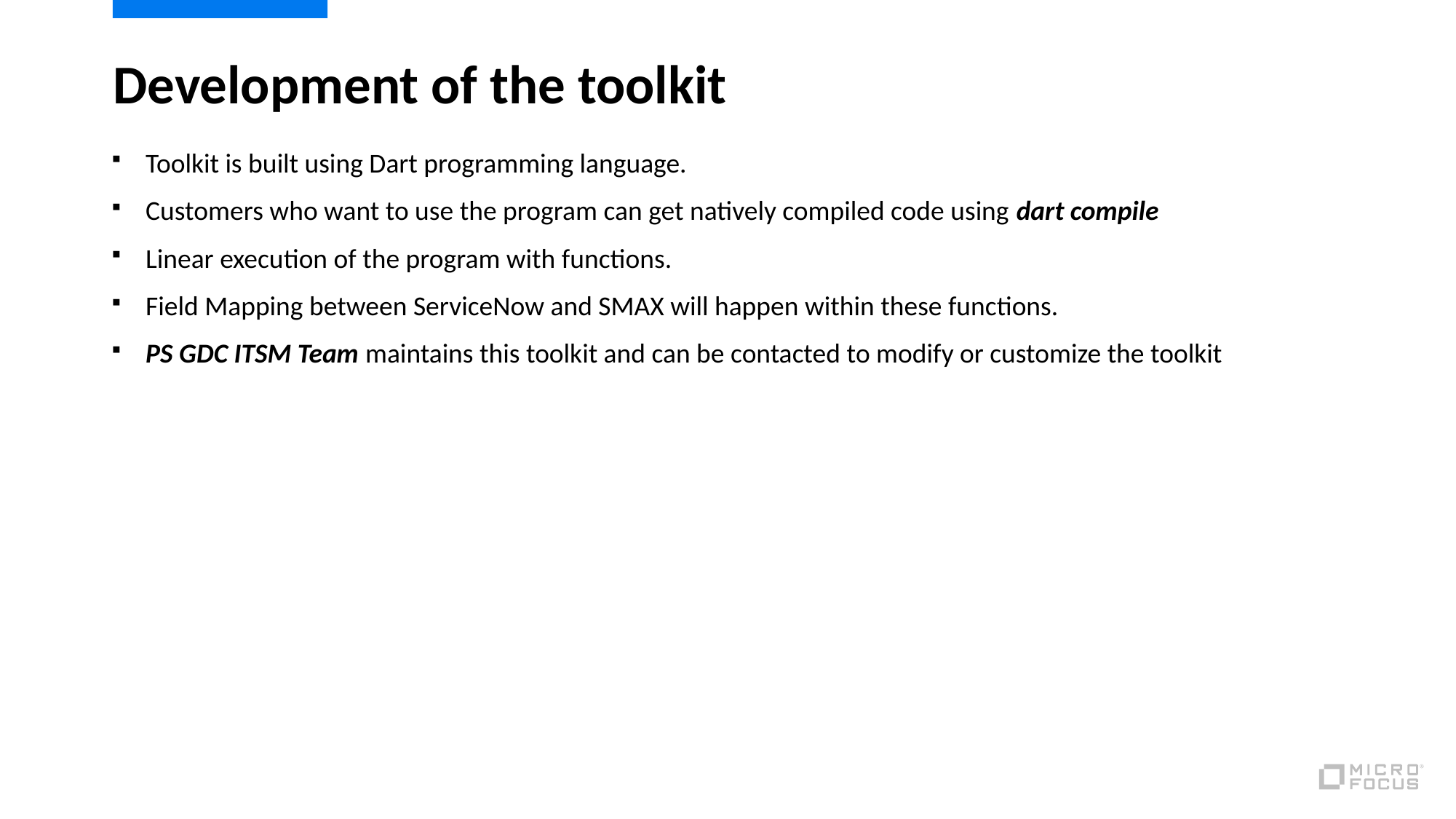

# Development of the toolkit
Toolkit is built using Dart programming language.
Customers who want to use the program can get natively compiled code using dart compile
Linear execution of the program with functions.
Field Mapping between ServiceNow and SMAX will happen within these functions.
PS GDC ITSM Team maintains this toolkit and can be contacted to modify or customize the toolkit